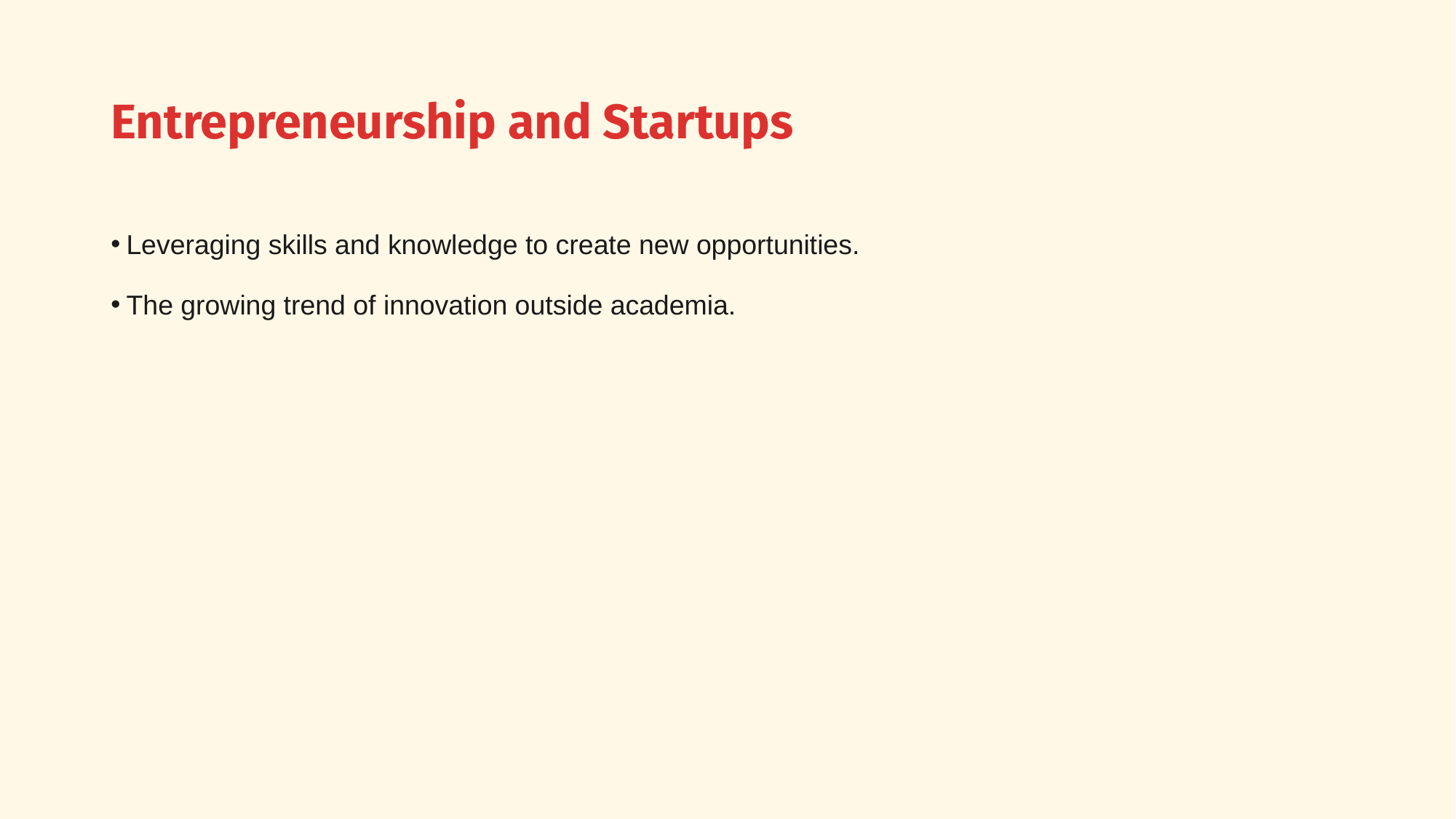

# Entrepreneurship and Startups
Leveraging skills and knowledge to create new opportunities.
The growing trend of innovation outside academia.